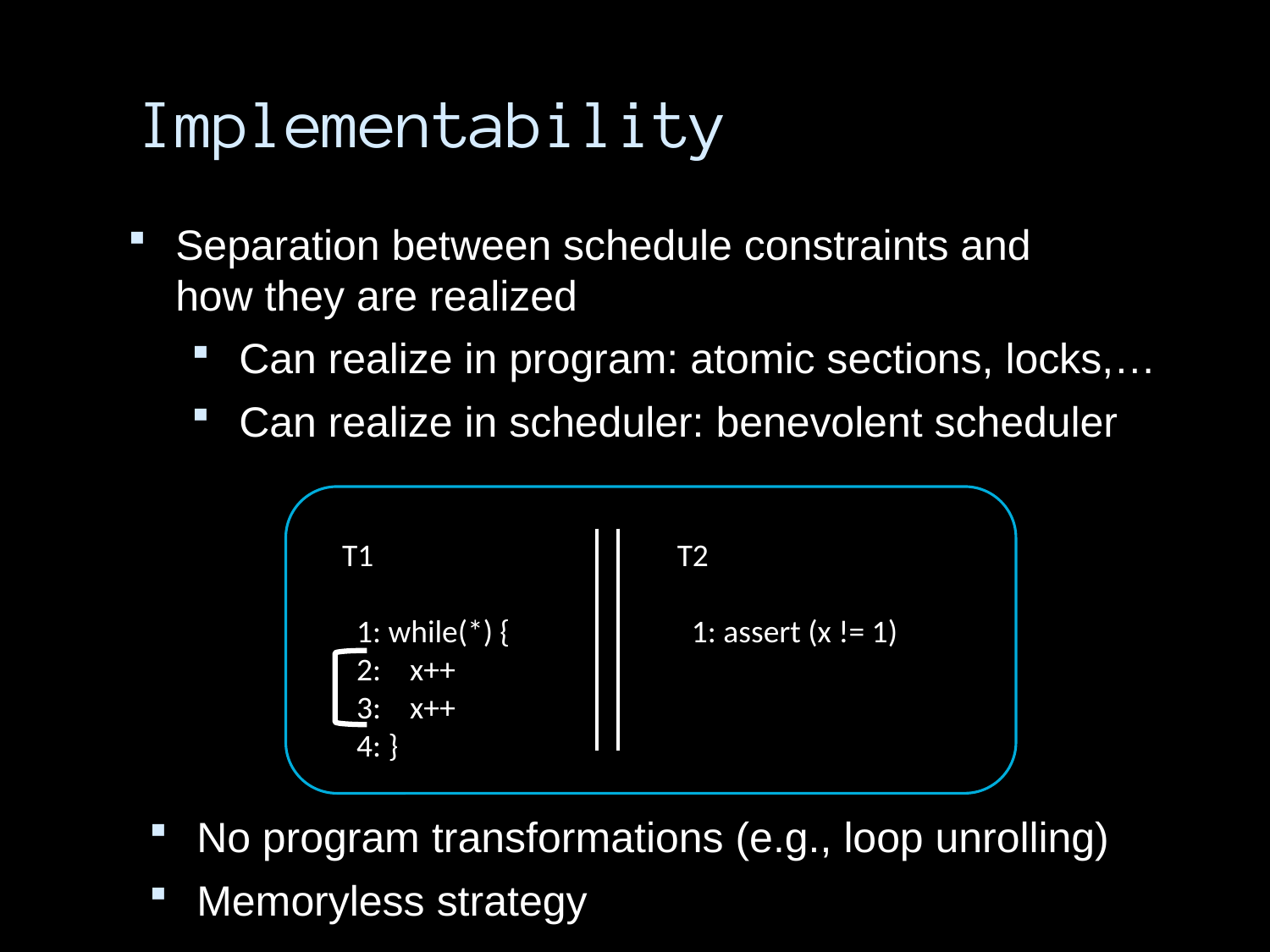

# Implementability
Separation between schedule constraints and
how they are realized
Can realize in program: atomic sections, locks,…
Can realize in scheduler: benevolent scheduler

T1

  1: while(*) {
  2:    x++
  3:    x++
  4: }
T2

  1: assert (x != 1)

No program transformations (e.g., loop unrolling)
Memoryless strategy